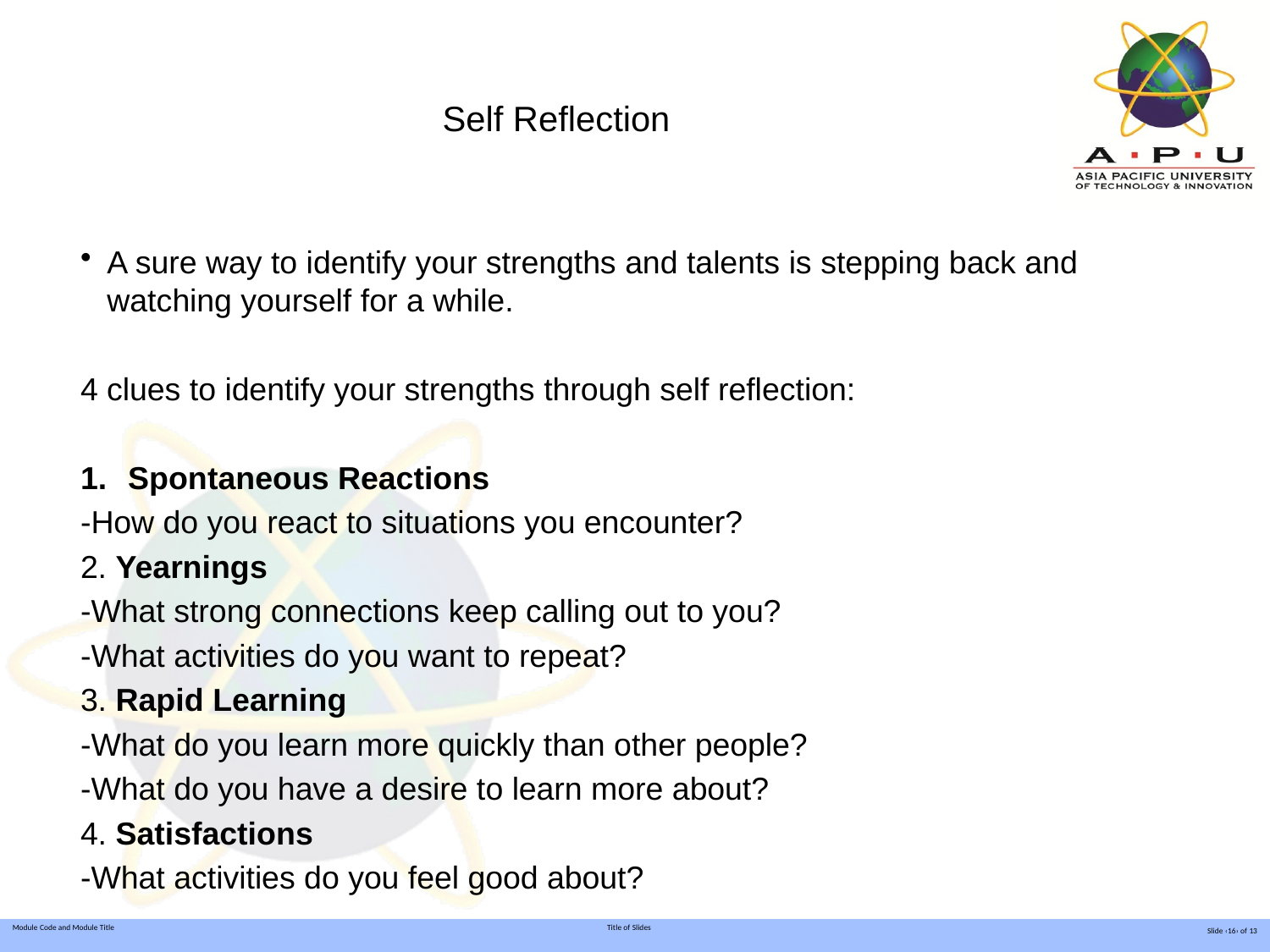

# Self Reflection
A sure way to identify your strengths and talents is stepping back and watching yourself for a while.

4 clues to identify your strengths through self reflection:

Spontaneous Reactions
-How do you react to situations you encounter?
2. Yearnings
-What strong connections keep calling out to you?
-What activities do you want to repeat?
3. Rapid Learning
-What do you learn more quickly than other people?
-What do you have a desire to learn more about?
4. Satisfactions
-What activities do you feel good about?
Slide ‹16› of 13